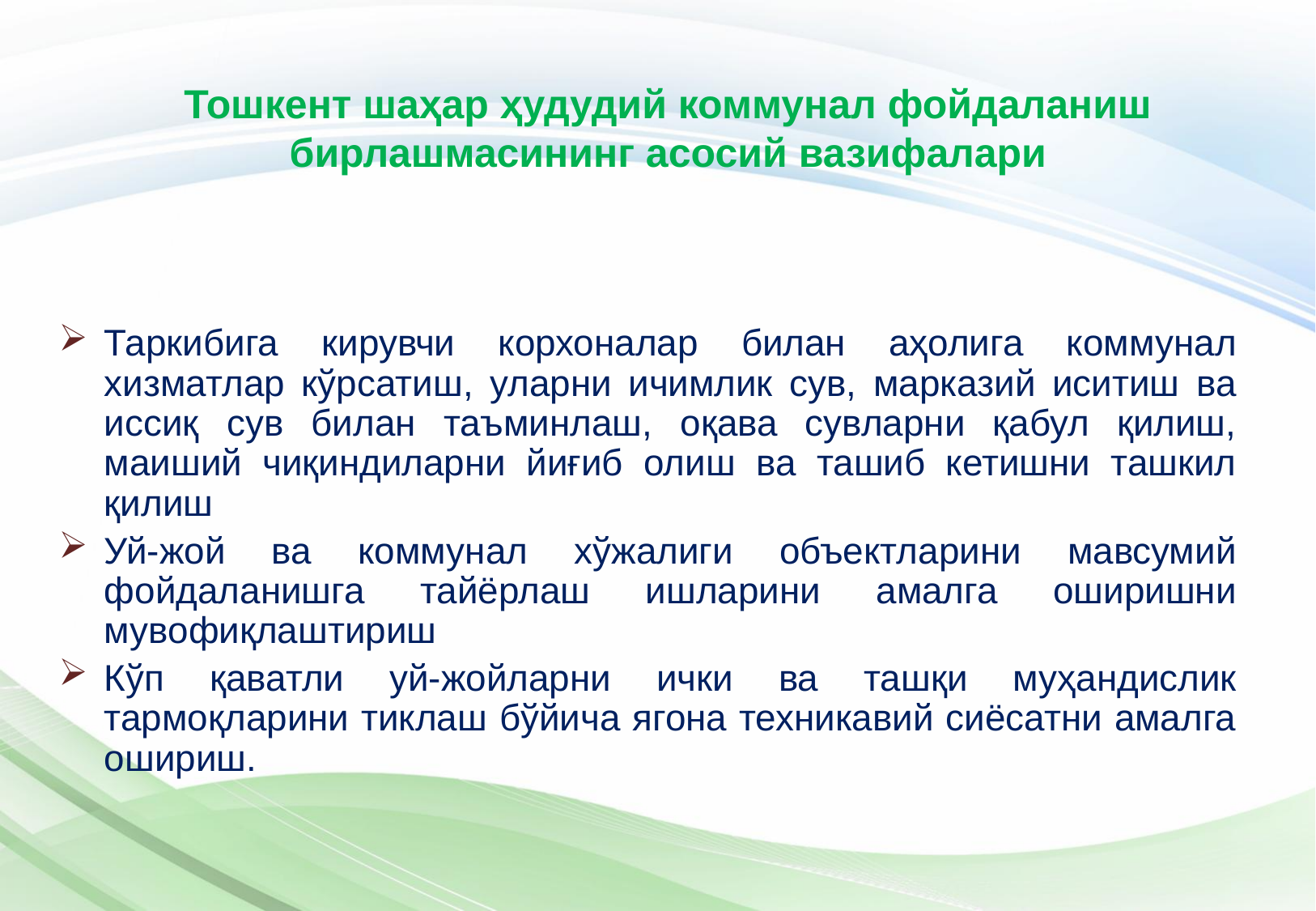

#
Тошкент шаҳар ҳудудий коммунал фойдаланиш бирлашмасининг асосий вазифалари

Таркибига кирувчи корхоналар билан аҳолига коммунал хизматлар кўрсатиш, уларни ичимлик сув, марказий иситиш ва иссиқ сув билан таъминлаш, оқава сувларни қабул қилиш, маиший чиқиндиларни йиғиб олиш ва ташиб кетишни ташкил қилиш
Уй-жой ва коммунал хўжалиги объектларини мавсумий фойдаланишга тайёрлаш ишларини амалга оширишни мувофиқлаштириш
Кўп қаватли уй-жойларни ички ва ташқи муҳандислик тармоқларини тиклаш бўйича ягона техникавий сиёсатни амалга ошириш.